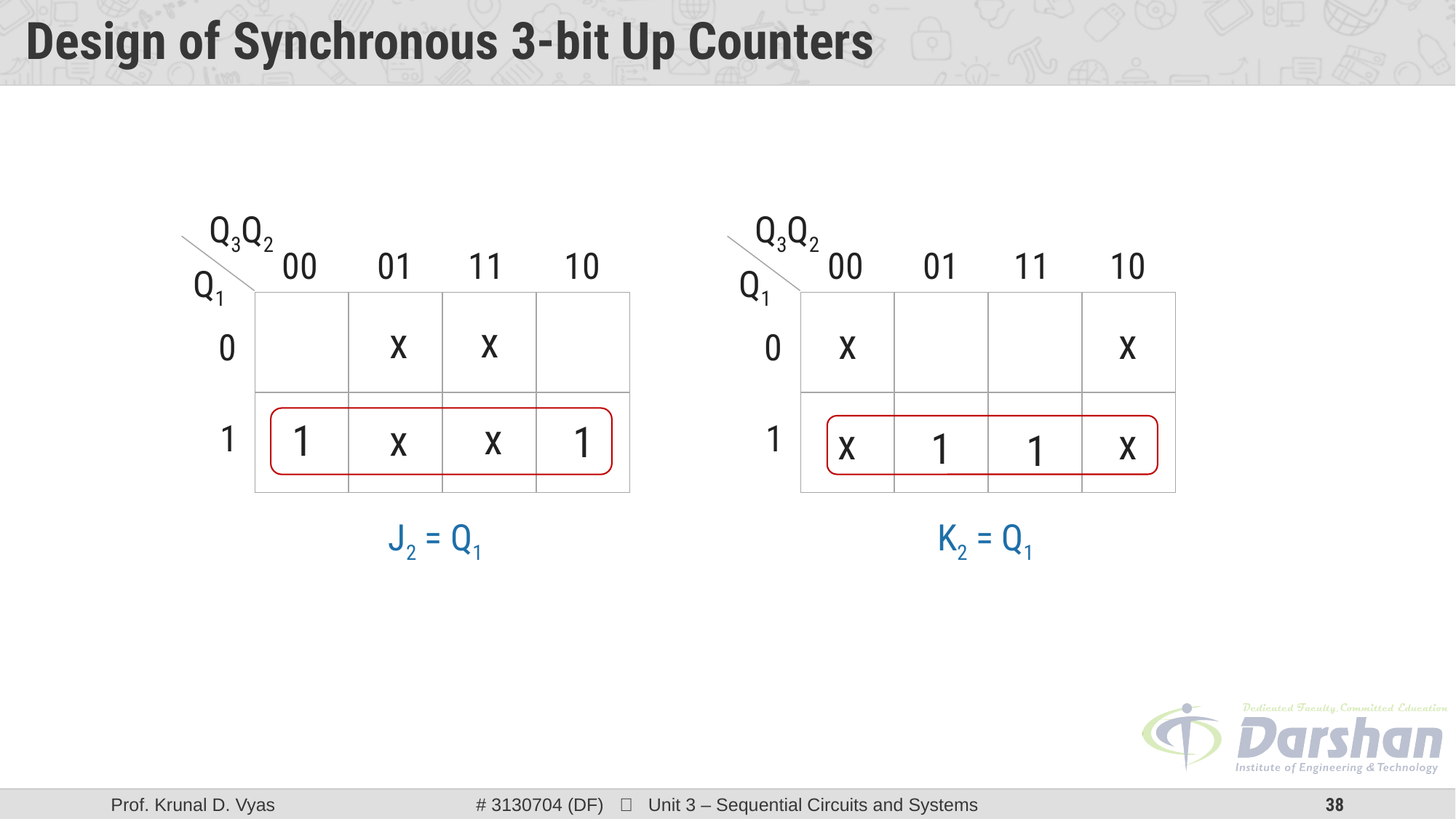

# Design of Synchronous 3-bit Up Counters
Q3Q2
Q3Q2
00
11
00
11
01
10
01
10
Q1
Q1
|  |  |  |  |
| --- | --- | --- | --- |
|  |  |  |  |
|  |  |  |  |
| --- | --- | --- | --- |
|  |  |  |  |
x
x
x
x
0
0
x

x
1
1
1
1
x
x

1
1
J2 = Q1
K2 = Q1